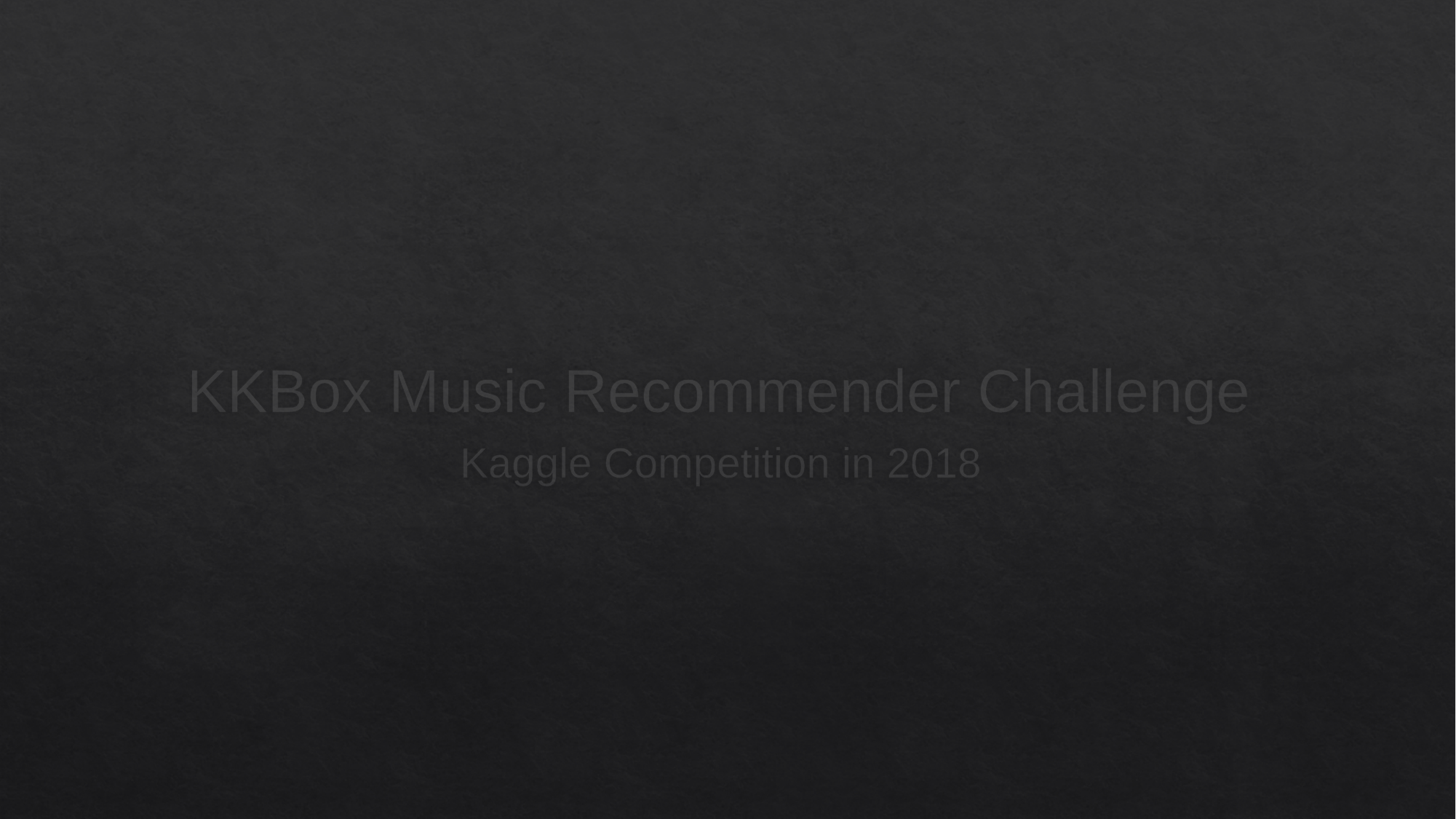

# KKBox Music Recommender Challenge
Kaggle Competition in 2018